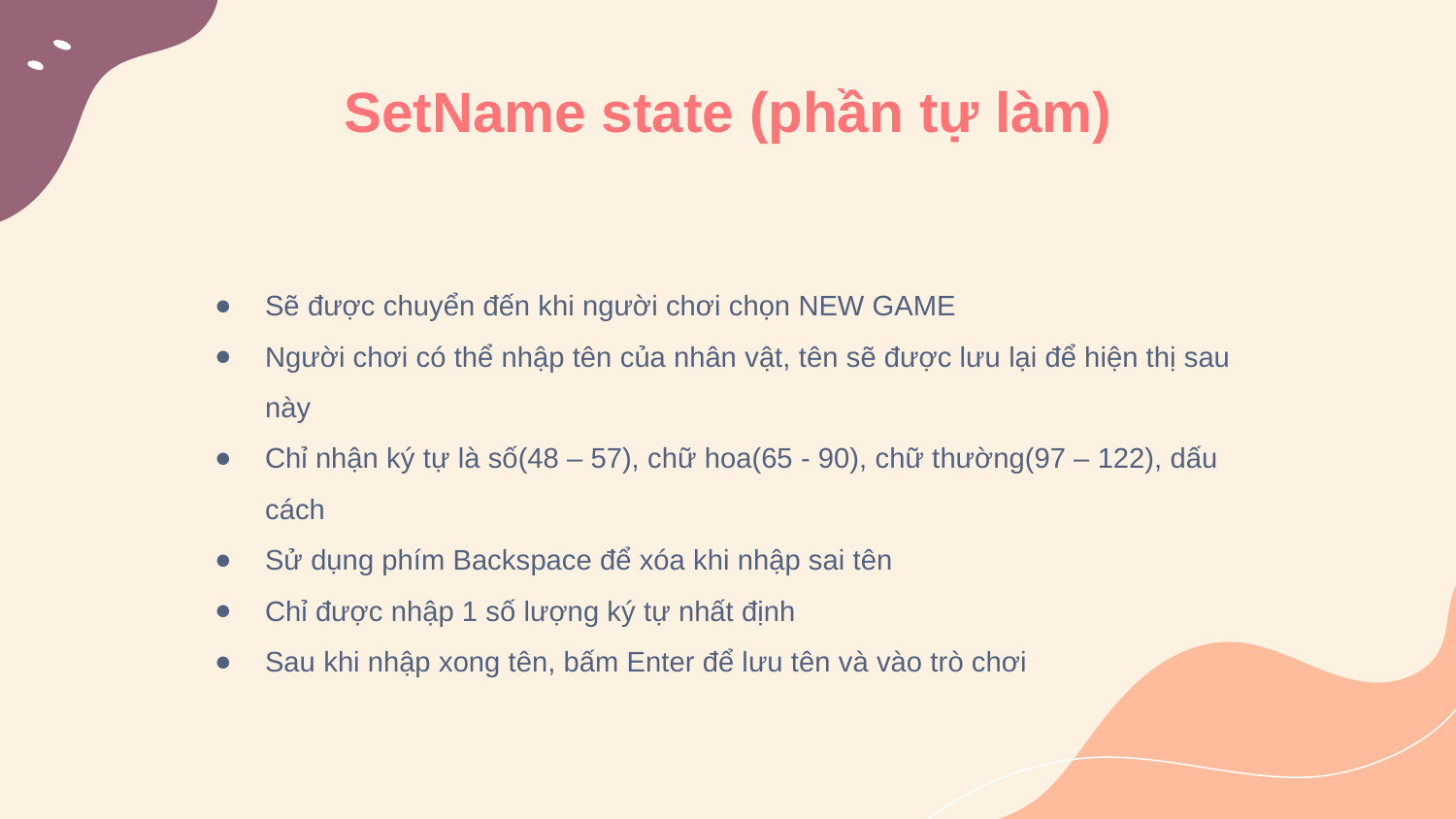

# SetName state (phần tự làm)
Sẽ được chuyển đến khi người chơi chọn NEW GAME
Người chơi có thể nhập tên của nhân vật, tên sẽ được lưu lại để hiện thị sau này
Chỉ nhận ký tự là số(48 – 57), chữ hoa(65 - 90), chữ thường(97 – 122), dấu cách
Sử dụng phím Backspace để xóa khi nhập sai tên
Chỉ được nhập 1 số lượng ký tự nhất định
Sau khi nhập xong tên, bấm Enter để lưu tên và vào trò chơi